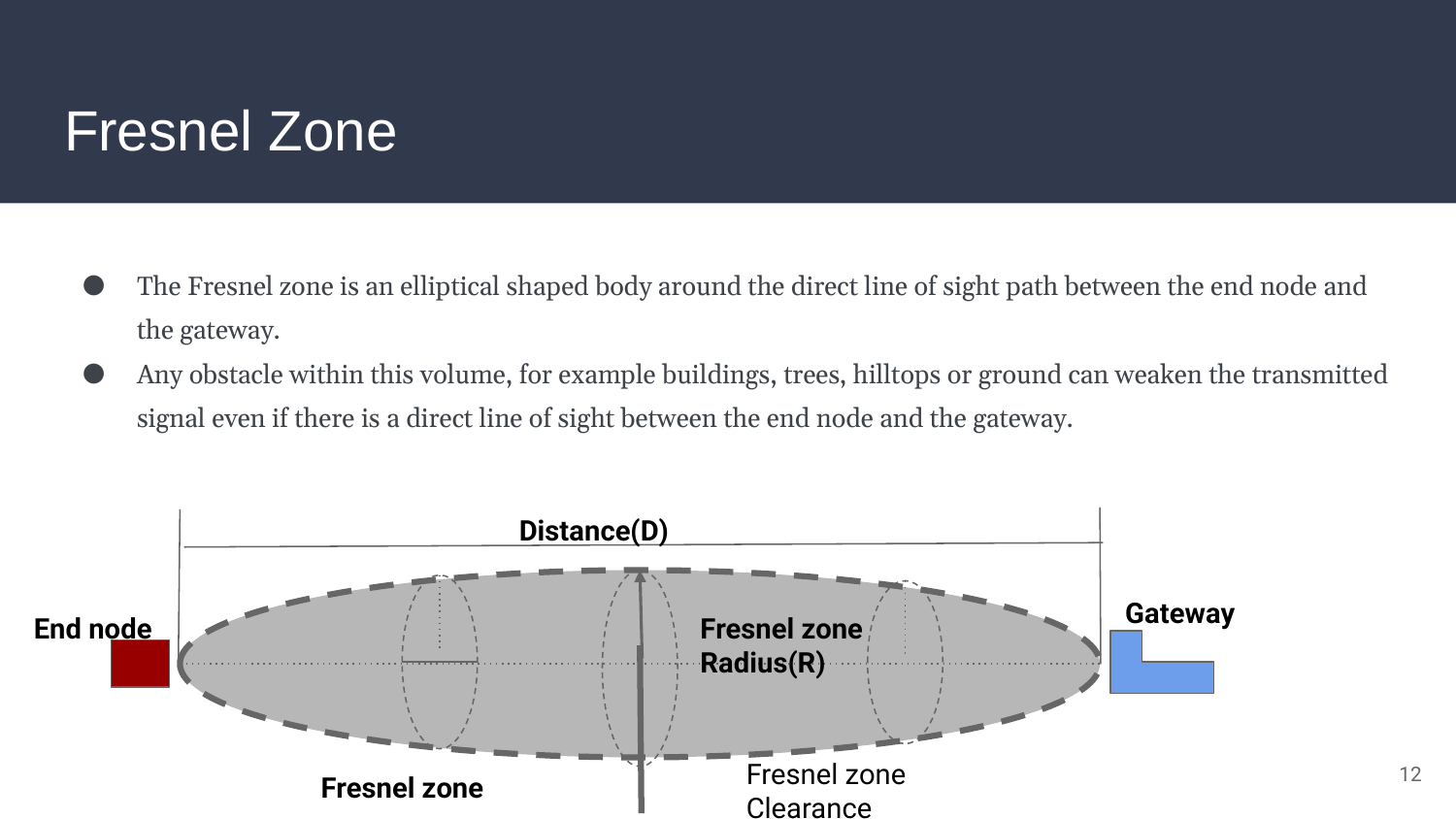

# Fresnel Zone
The Fresnel zone is an elliptical shaped body around the direct line of sight path between the end node and the gateway.
Any obstacle within this volume, for example buildings, trees, hilltops or ground can weaken the transmitted signal even if there is a direct line of sight between the end node and the gateway.

Distance(D)

Gateway
End node
Fresnel zone
Radius(R)

12
Fresnel zone Clearance
Fresnel zone